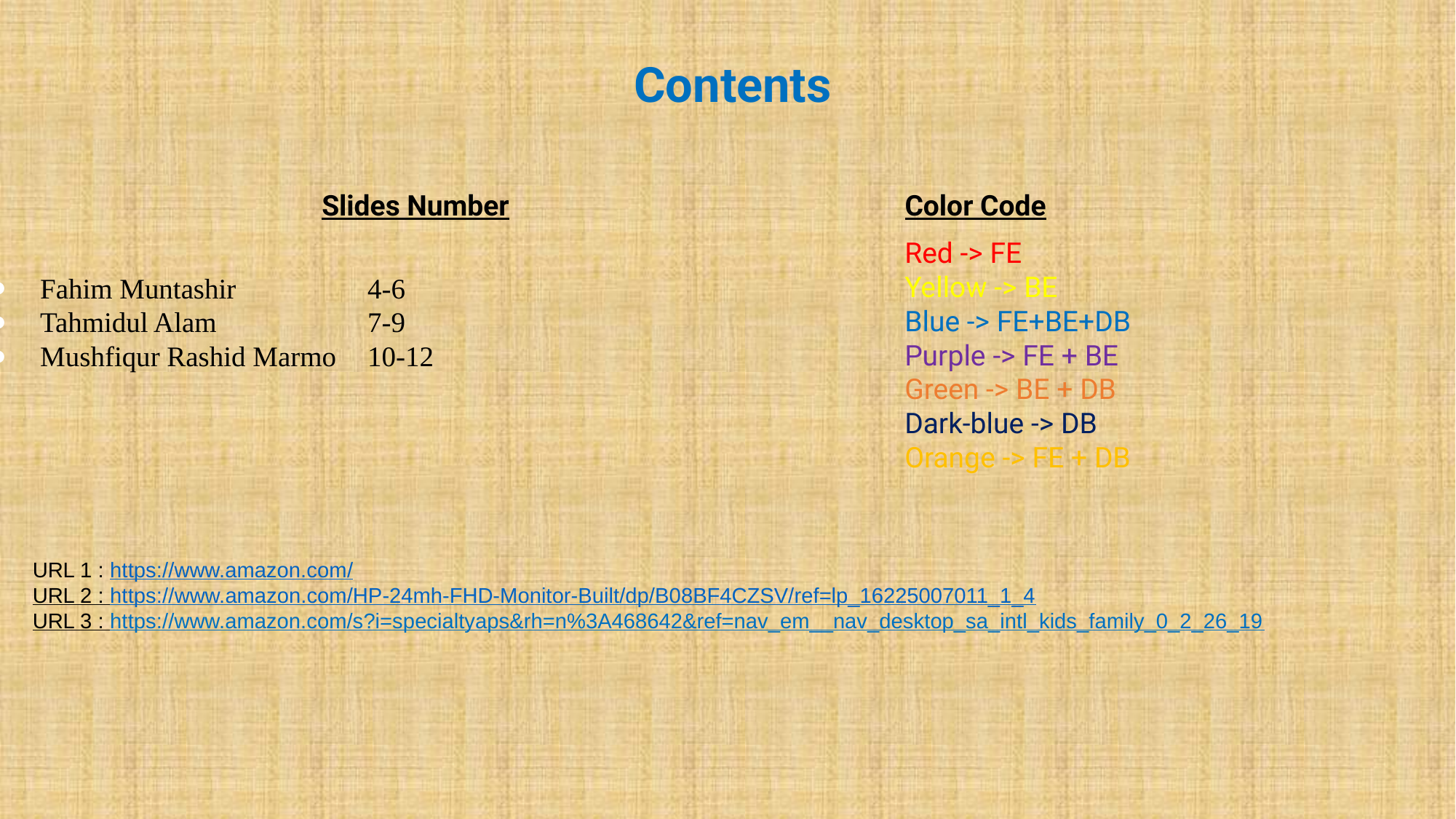

Contents
Slides Number
Color Code
Red -> FE
Yellow -> BE
Blue -> FE+BE+DB
Purple -> FE + BE
Green -> BE + DB
Dark-blue -> DB
Orange -> FE + DB
Fahim Muntashir 		4-6
Tahmidul Alam		7-9
Mushfiqur Rashid Marmo  	10-12
URL 1 : https://www.amazon.com/
URL 2 : https://www.amazon.com/HP-24mh-FHD-Monitor-Built/dp/B08BF4CZSV/ref=lp_16225007011_1_4
URL 3 : https://www.amazon.com/s?i=specialtyaps&rh=n%3A468642&ref=nav_em__nav_desktop_sa_intl_kids_family_0_2_26_19